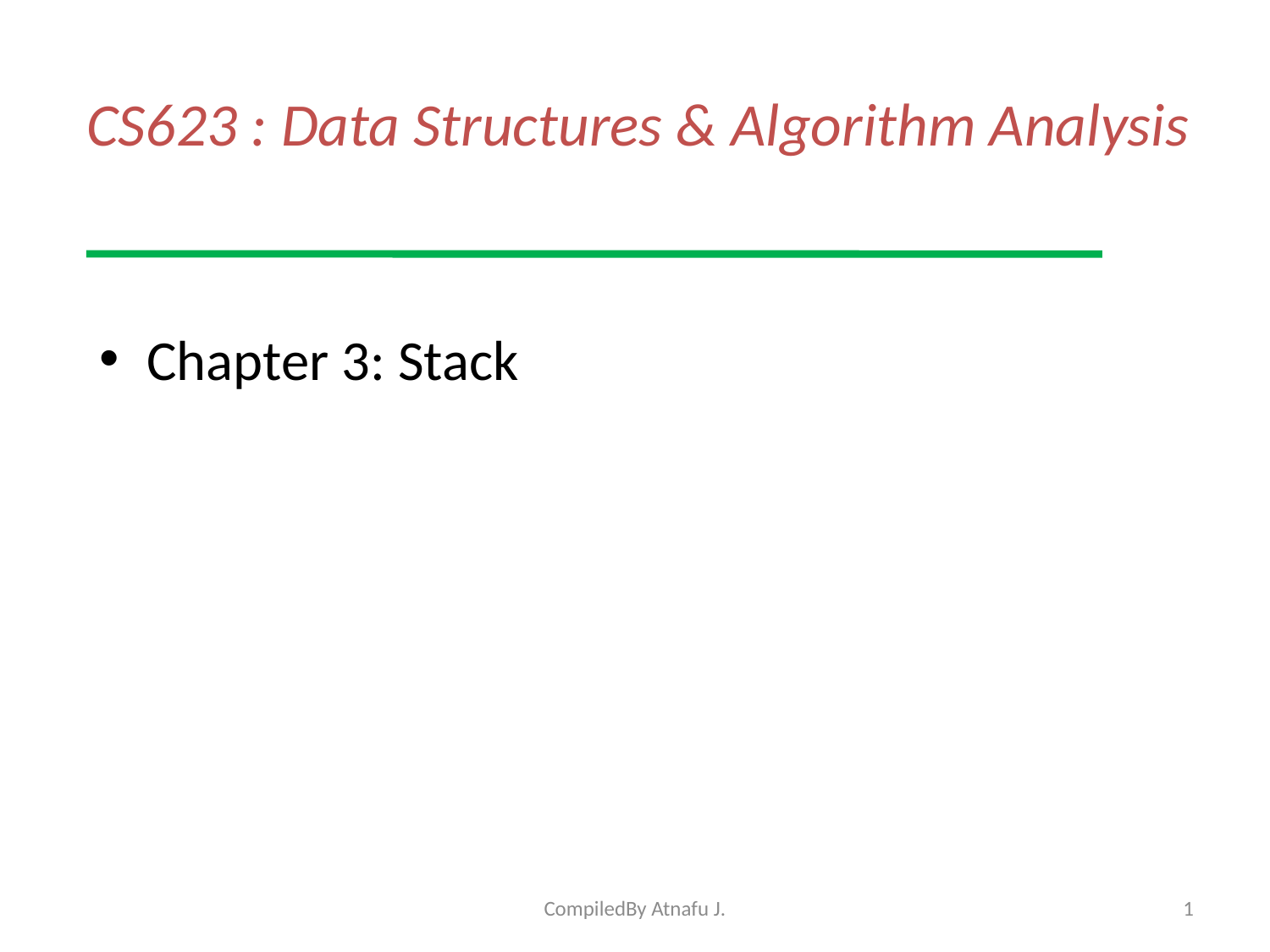

# CS623 : Data Structures & Algorithm Analysis
Chapter 3: Stack
CompiledBy Atnafu J.
1